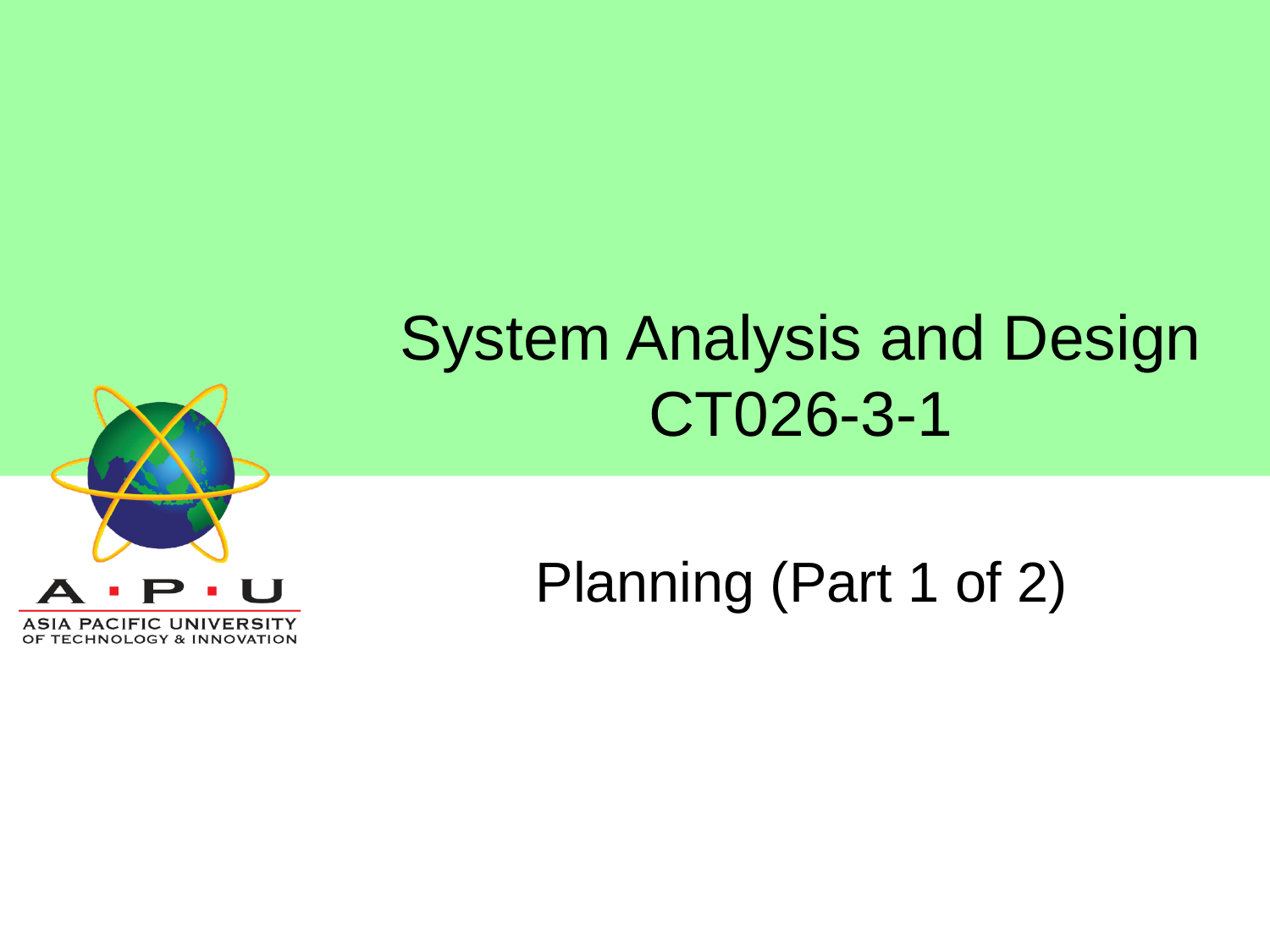

# System Analysis and Design CT026-3-1
Planning (Part 1 of 2)